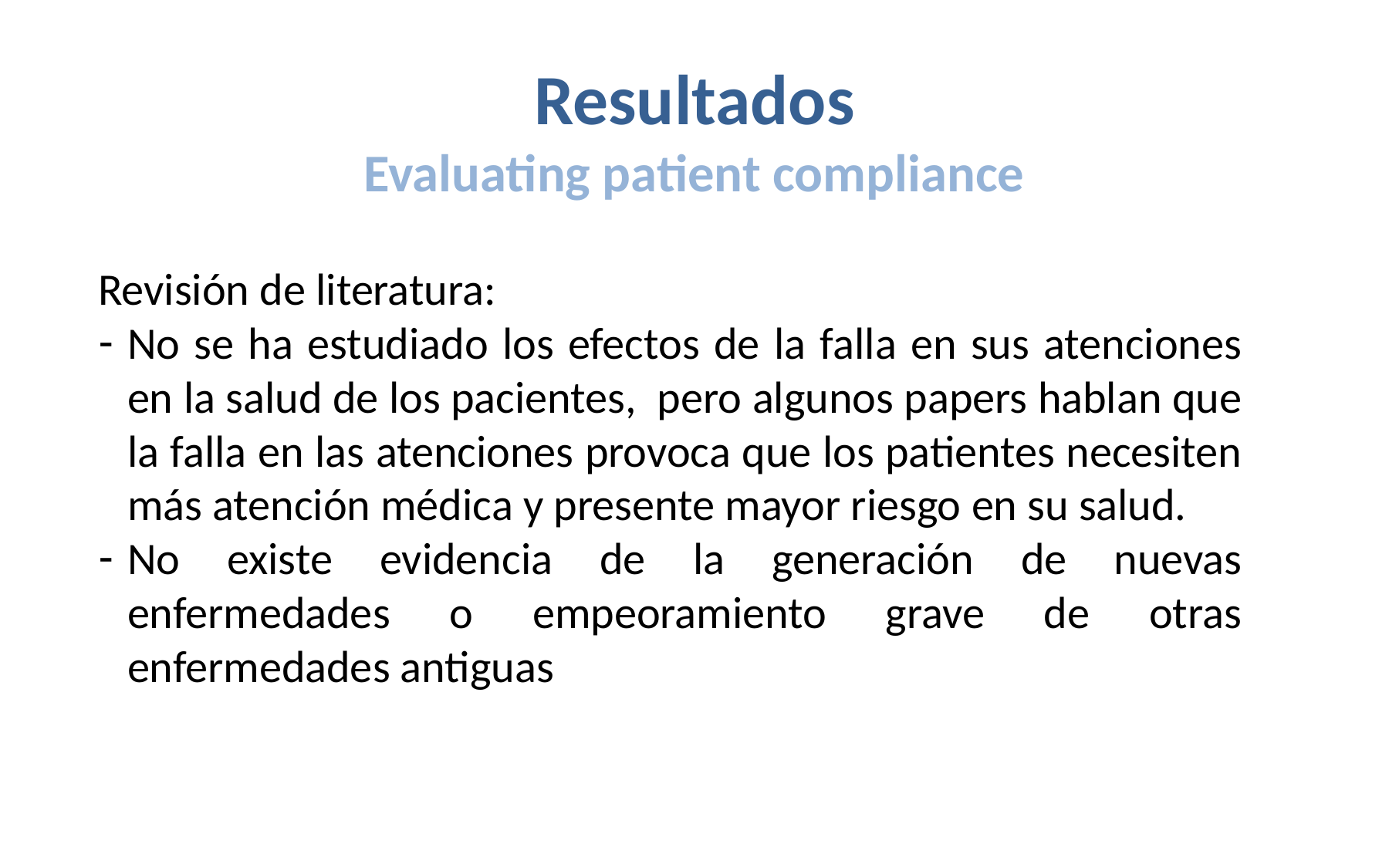

# Resultados Evaluating patient compliance
Revisión de literatura:
No se ha estudiado los efectos de la falla en sus atenciones en la salud de los pacientes,  pero algunos papers hablan que la falla en las atenciones provoca que los patientes necesiten más atención médica y presente mayor riesgo en su salud.
No existe evidencia de la generación de nuevas enfermedades o empeoramiento grave de otras enfermedades antiguas